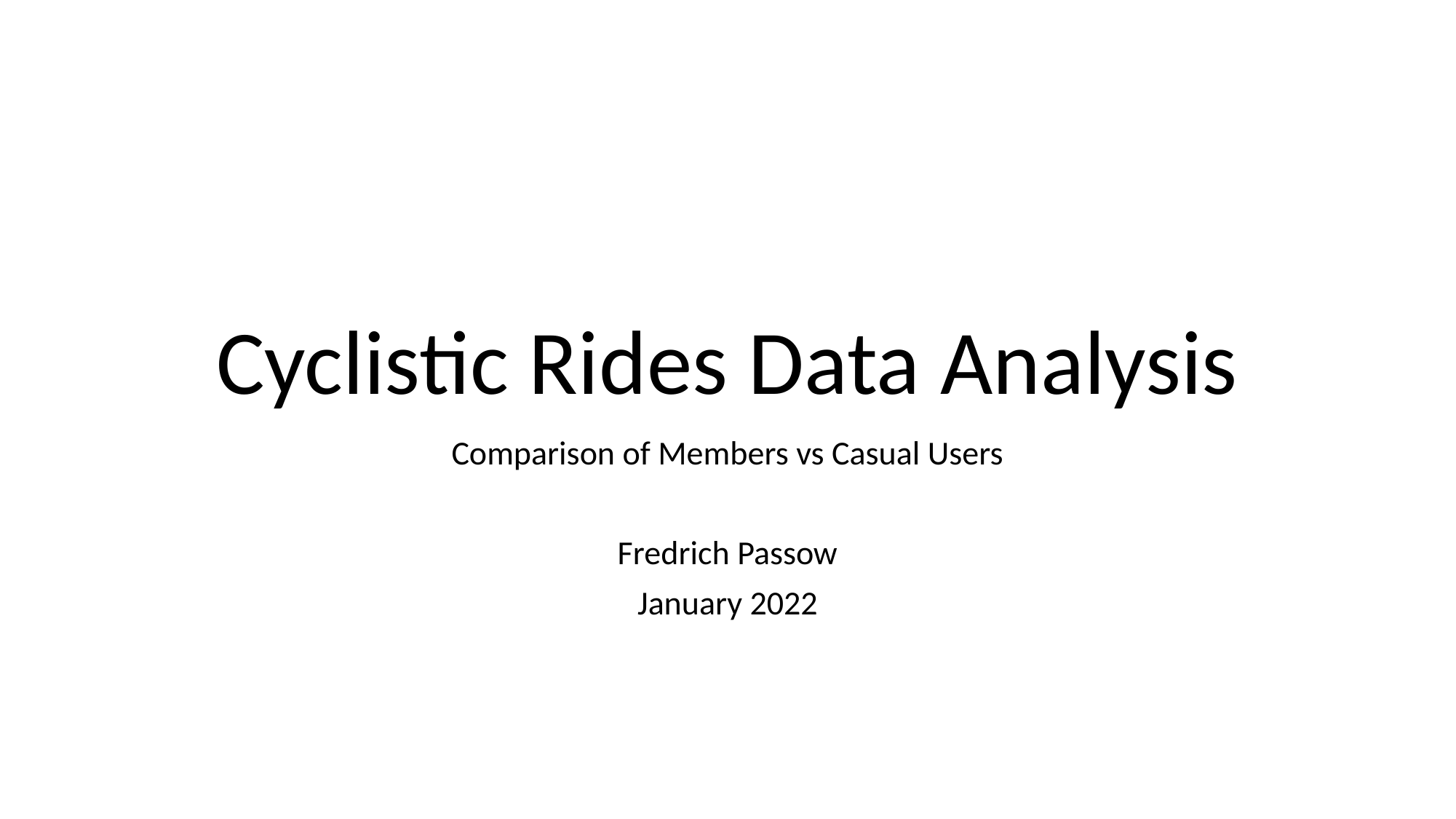

# Cyclistic Rides Data Analysis
Comparison of Members vs Casual Users

Fredrich Passow
January 2022